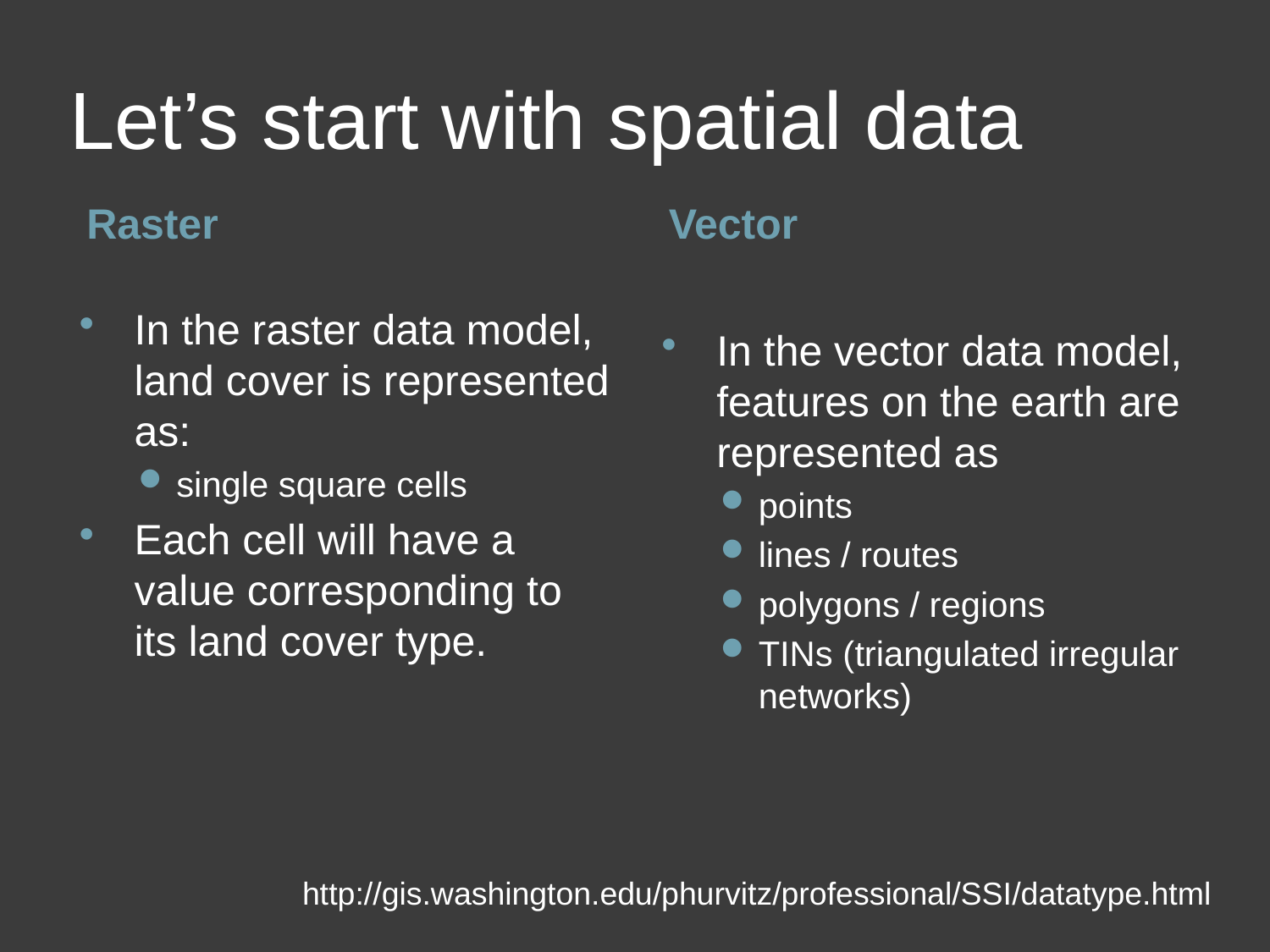

# Let’s start with spatial data
Raster
Vector
In the raster data model, land cover is represented as:
single square cells
Each cell will have a value corresponding to its land cover type.

In the vector data model, features on the earth are represented as
points
lines / routes
polygons / regions
TINs (triangulated irregular networks)

http://gis.washington.edu/phurvitz/professional/SSI/datatype.html